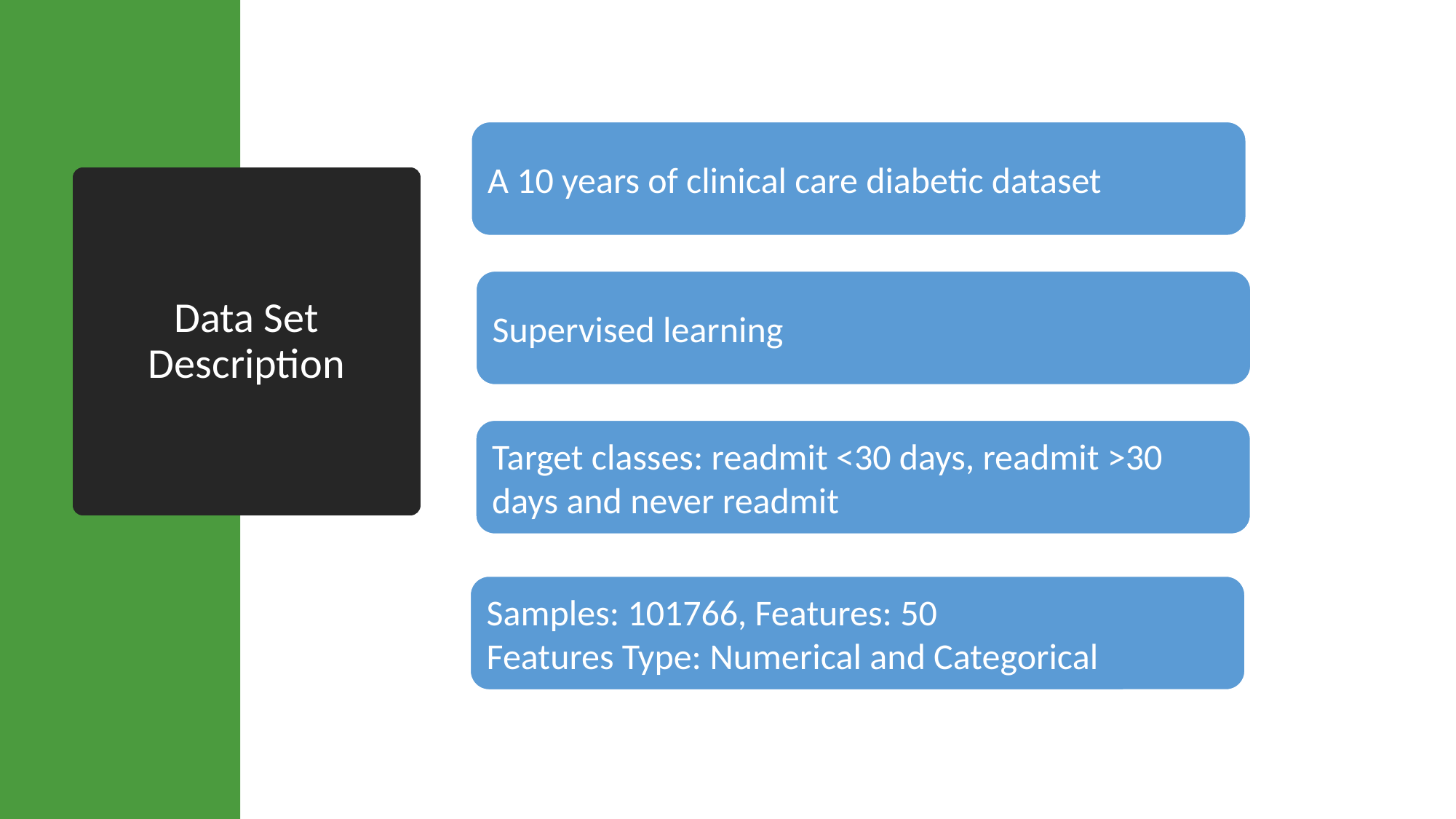

A 10 years of clinical care diabetic dataset
# Data Set Description

Supervised learning

Target classes: readmit <30 days, readmit >30 days and never readmit

Samples: 101766, Features: 50
Features Type: Numerical and Categorical